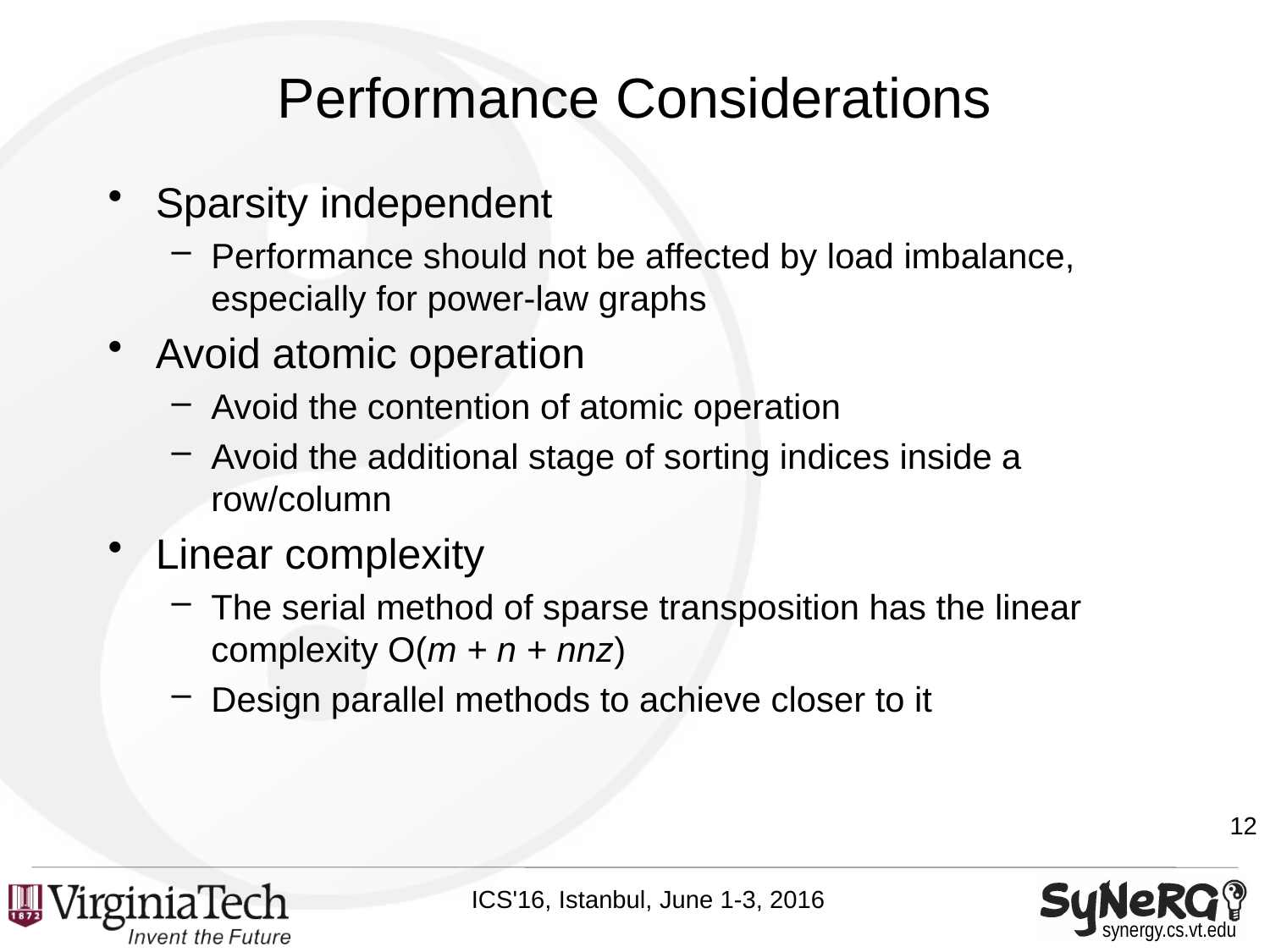

# Performance Considerations
Sparsity independent
Performance should not be affected by load imbalance, especially for power-law graphs
Avoid atomic operation
Avoid the contention of atomic operation
Avoid the additional stage of sorting indices inside a row/column
Linear complexity
The serial method of sparse transposition has the linear complexity O(m + n + nnz)
Design parallel methods to achieve closer to it
12
ICS'16, Istanbul, June 1-3, 2016